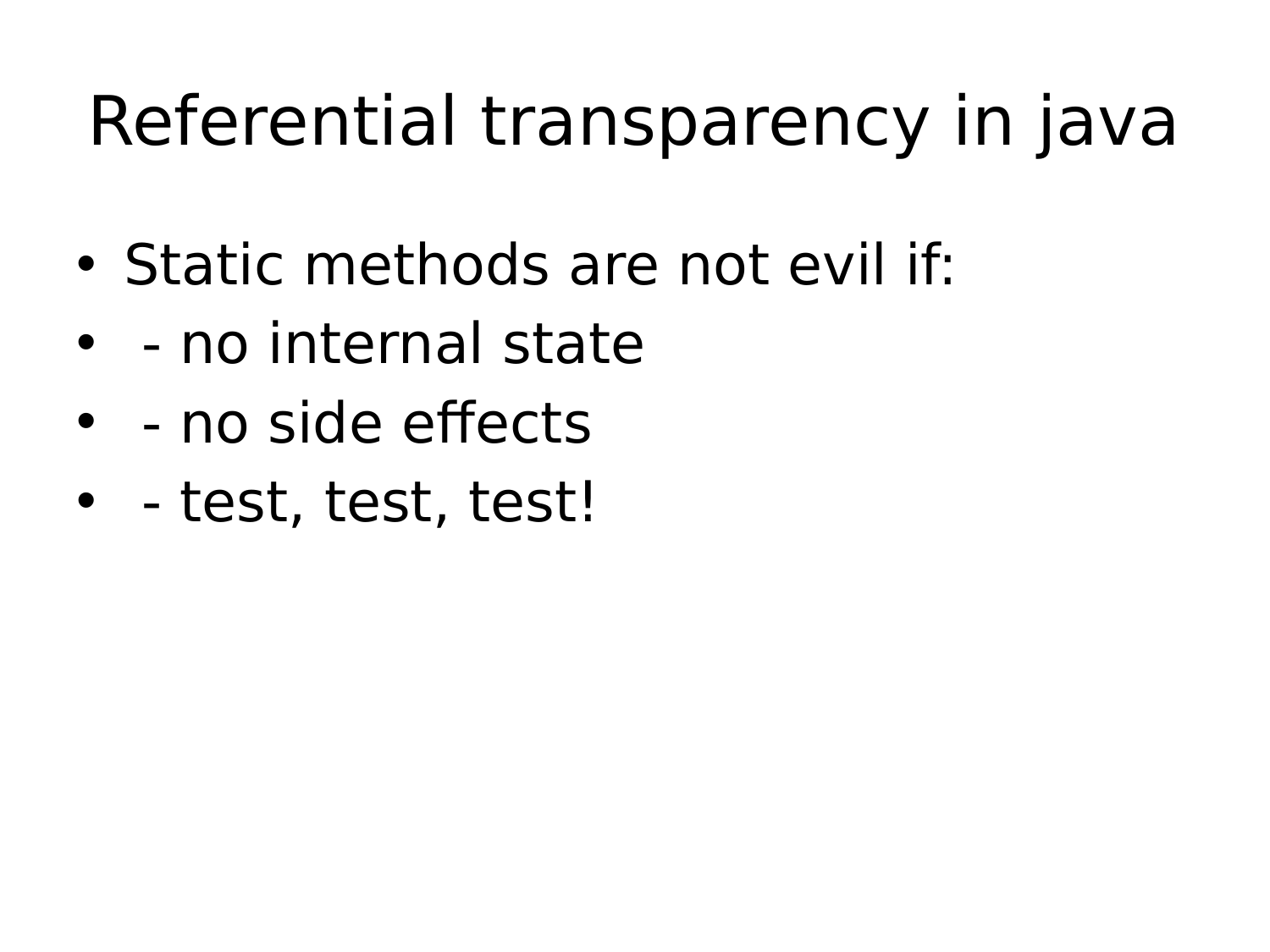

# Referential transparency in java
Static methods are not evil if:
 - no internal state
 - no side effects
 - test, test, test!